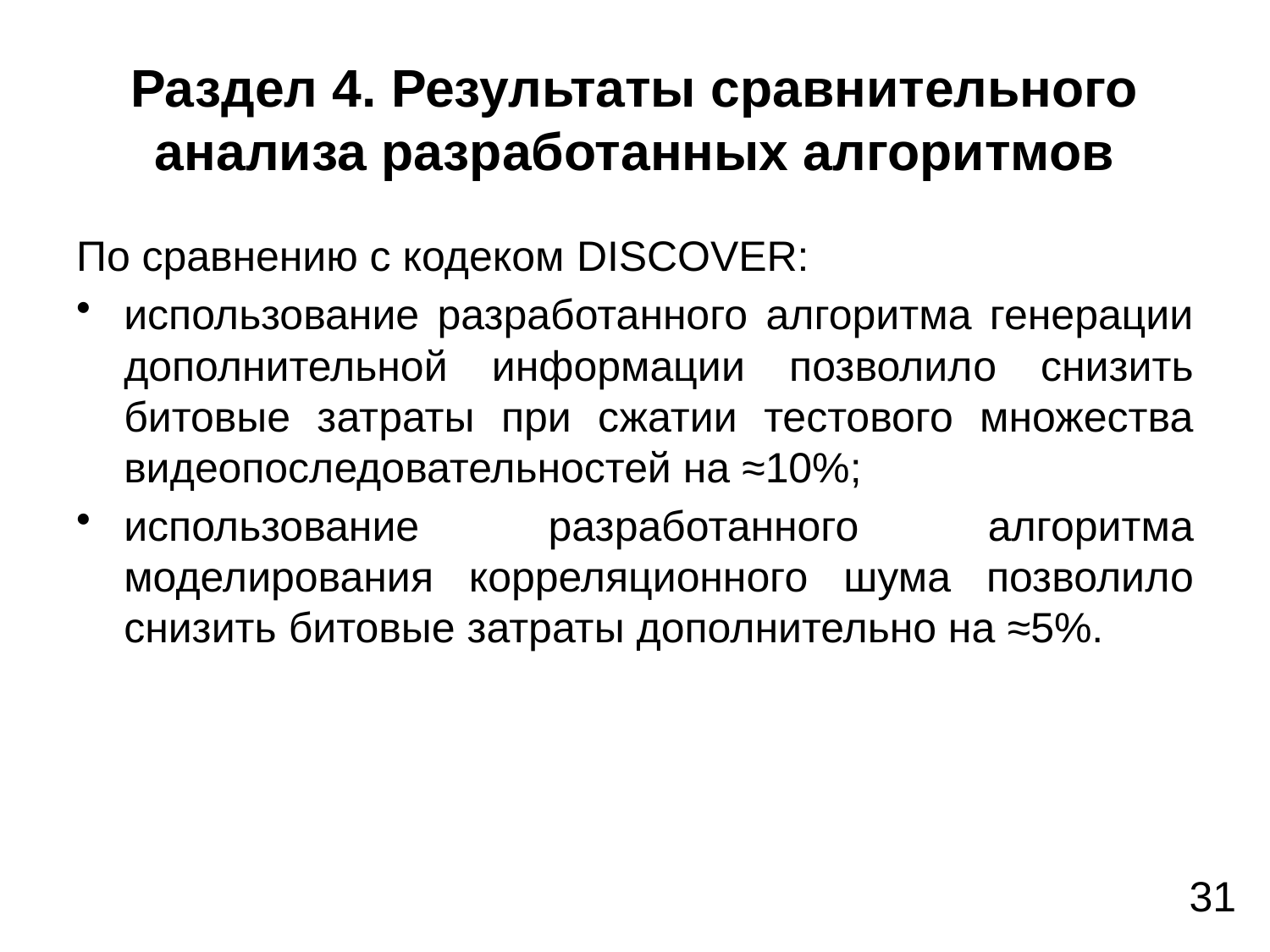

# Раздел 4. Результаты сравнительного анализа разработанных алгоритмов
По сравнению с кодеком DISCOVER:
использование разработанного алгоритма генерации дополнительной информации позволило снизить битовые затраты при сжатии тестового множества видеопоследовательностей на ≈10%;
использование разработанного алгоритма моделирования корреляционного шума позволило снизить битовые затраты дополнительно на ≈5%.
31